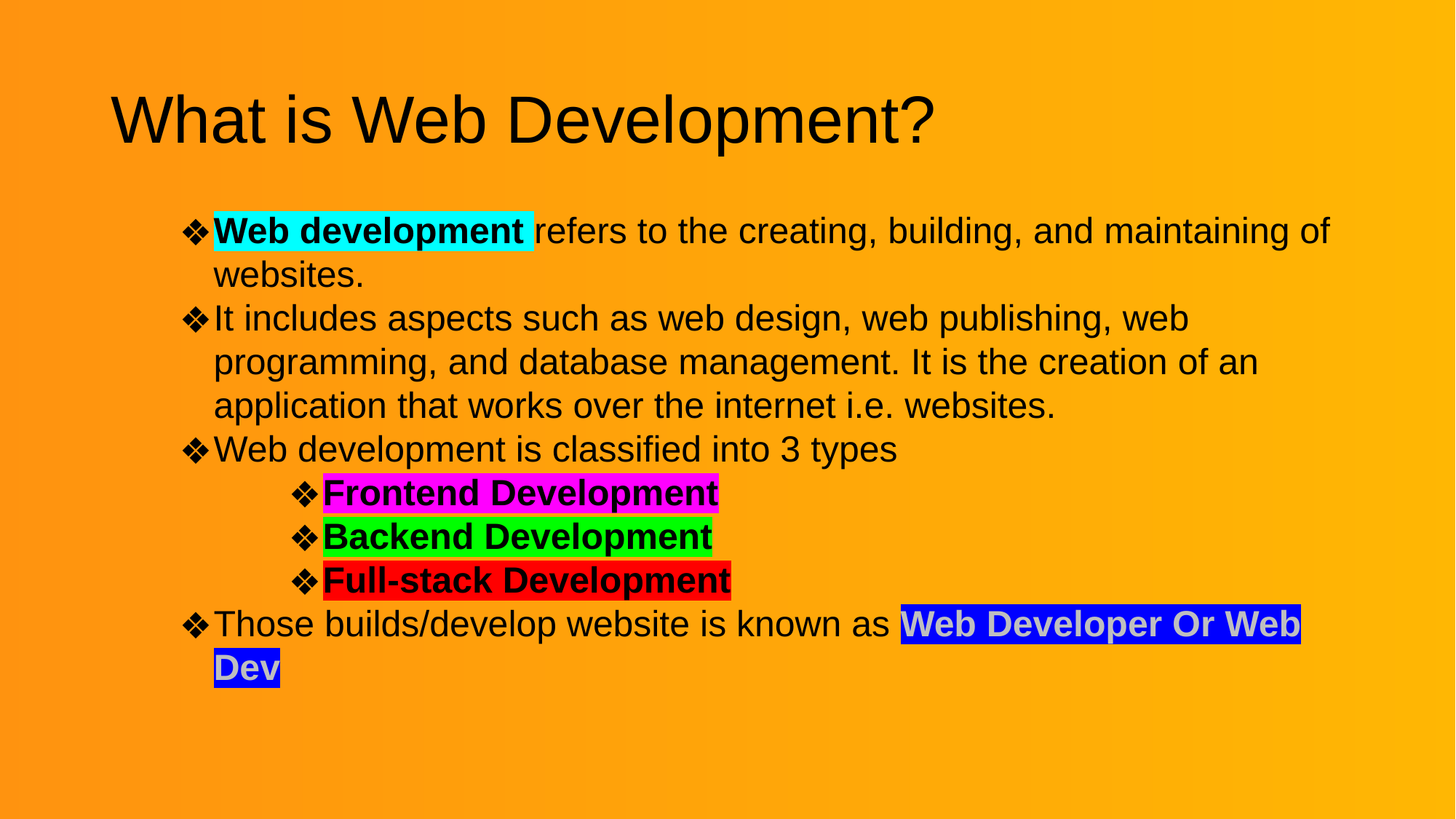

# What is Web Development?
Web development refers to the creating, building, and maintaining of websites.
It includes aspects such as web design, web publishing, web programming, and database management. It is the creation of an application that works over the internet i.e. websites.
Web development is classified into 3 types
Frontend Development
Backend Development
Full-stack Development
Those builds/develop website is known as Web Developer Or Web Dev